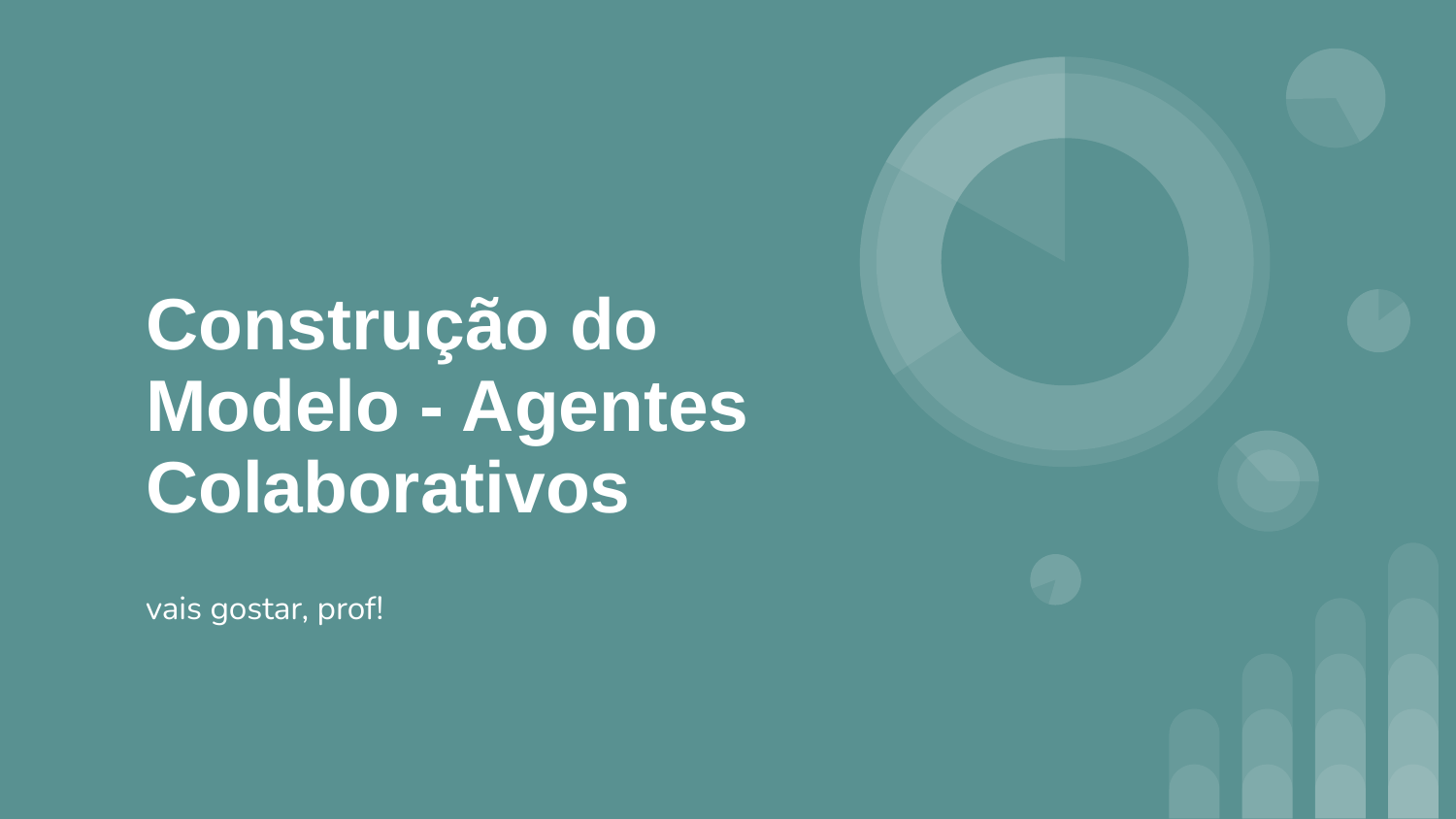

# Construção do Modelo - Agentes Colaborativos
vais gostar, prof!